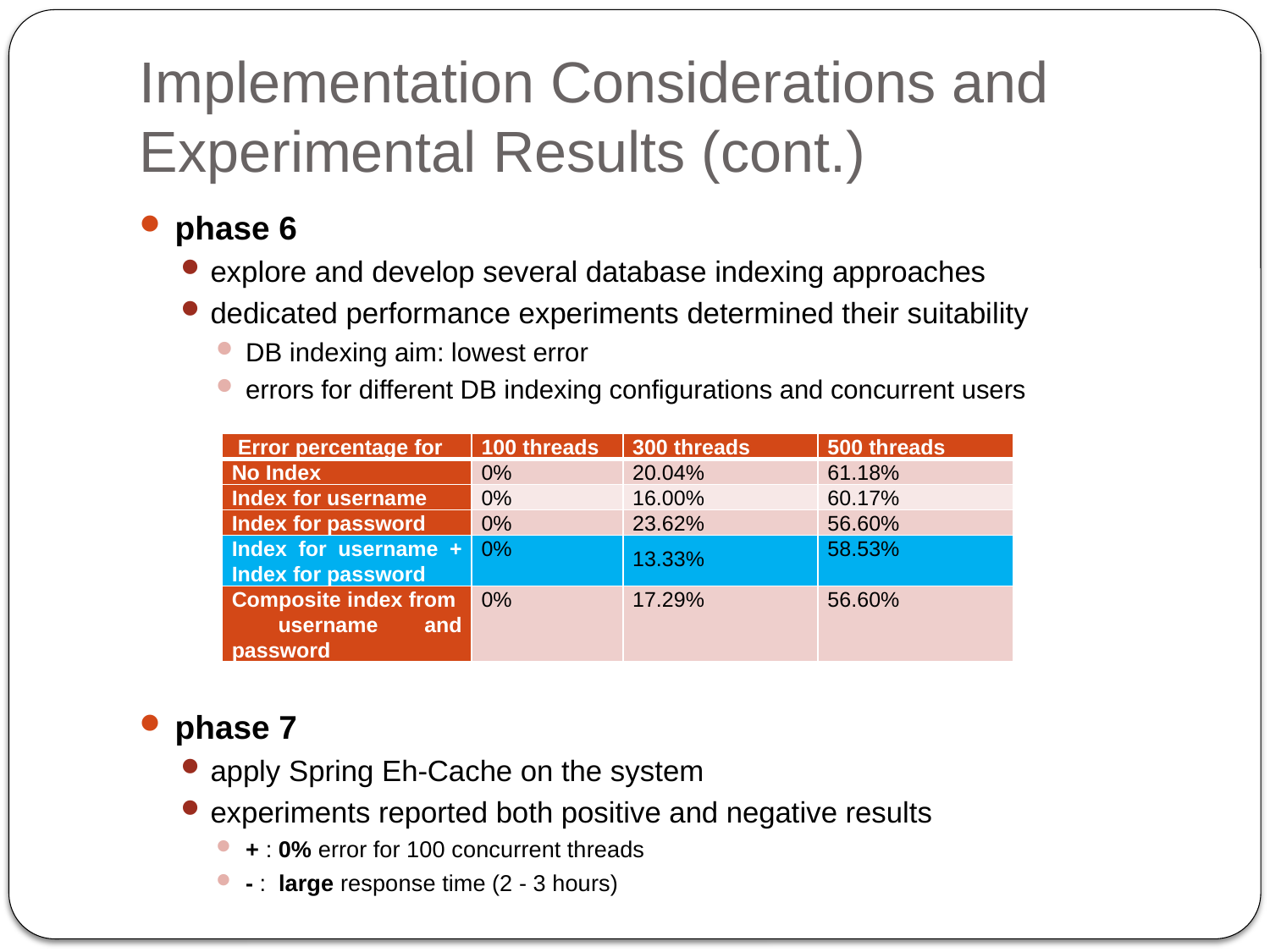

# Implementation Considerations and Experimental Results (cont.)
phase 6
explore and develop several database indexing approaches
dedicated performance experiments determined their suitability
DB indexing aim: lowest error
errors for different DB indexing configurations and concurrent users

phase 7
apply Spring Eh-Cache on the system
experiments reported both positive and negative results
+ : 0% error for 100 concurrent threads
- :  large response time (2 - 3 hours)
| Error percentage for | 100 threads | 300 threads | 500 threads |
| --- | --- | --- | --- |
| No Index | 0% | 20.04% | 61.18% |
| Index for username | 0% | 16.00% | 60.17% |
| Index for password | 0% | 23.62% | 56.60% |
| Index for username + Index for password | 0% | 13.33% | 58.53% |
| Composite index from username and password | 0% | 17.29% | 56.60% |